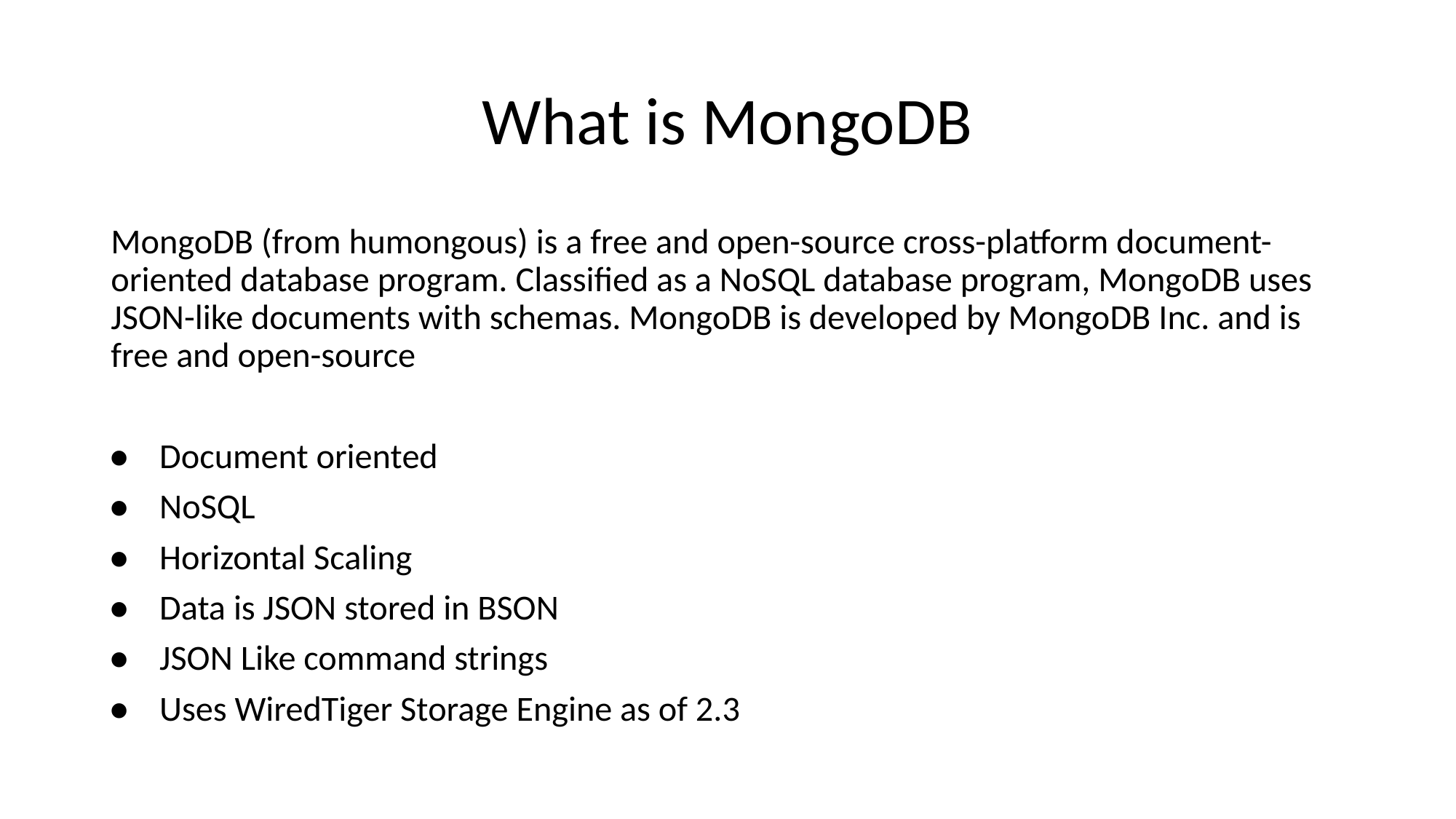

# What is MongoDB
MongoDB (from humongous) is a free and open-source cross-platform document-oriented database program. Classified as a NoSQL database program, MongoDB uses JSON-like documents with schemas. MongoDB is developed by MongoDB Inc. and is free and open-source

⦁    Document oriented
⦁    NoSQL
⦁    Horizontal Scaling
⦁    Data is JSON stored in BSON
⦁    JSON Like command strings
⦁    Uses WiredTiger Storage Engine as of 2.3